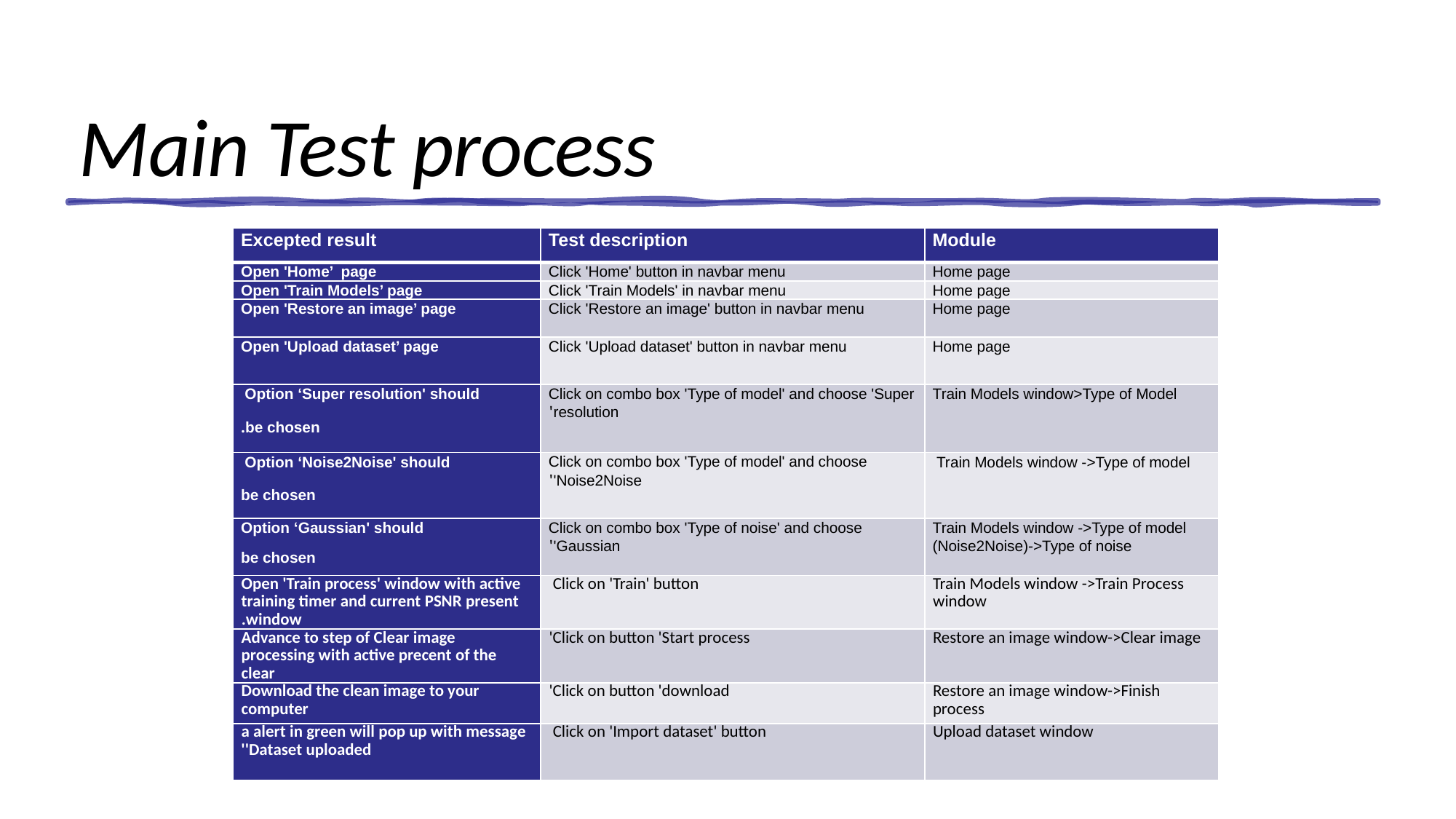

# Main Test process

| Excepted result | Test description | Module |
| --- | --- | --- |
| Open 'Home’ page | Click 'Home' button in navbar menu | Home page |
| Open 'Train Models’ page | Click 'Train Models' in navbar menu | Home page |
| Open 'Restore an image’ page | Click 'Restore an image' button in navbar menu | Home page |
| Open 'Upload dataset’ page | Click 'Upload dataset' button in navbar menu | Home page |
| Option ‘Super resolution' should be chosen. | Click on combo box 'Type of model' and choose 'Super resolution' | Train Models window>Type of Model |
| Option ‘Noise2Noise' should be chosen | Click on combo box 'Type of model' and choose 'Noise2Noise' | Train Models window ->Type of model |
| Option ‘Gaussian' should be chosen | Click on combo box 'Type of noise' and choose 'Gaussian' | Train Models window ->Type of model (Noise2Noise)->Type of noise |
| Open 'Train process' window with active training timer and current PSNR present window. | Click on 'Train' button | Train Models window ->Train Process window |
| Advance to step of Clear image processing with active precent of the clear | Click on button 'Start process' | Restore an image window->Clear image |
| Download the clean image to your computer | Click on button 'download' | Restore an image window->Finish process |
| a alert in green will pop up with message 'Dataset uploaded' | Click on 'Import dataset' button | Upload dataset window |